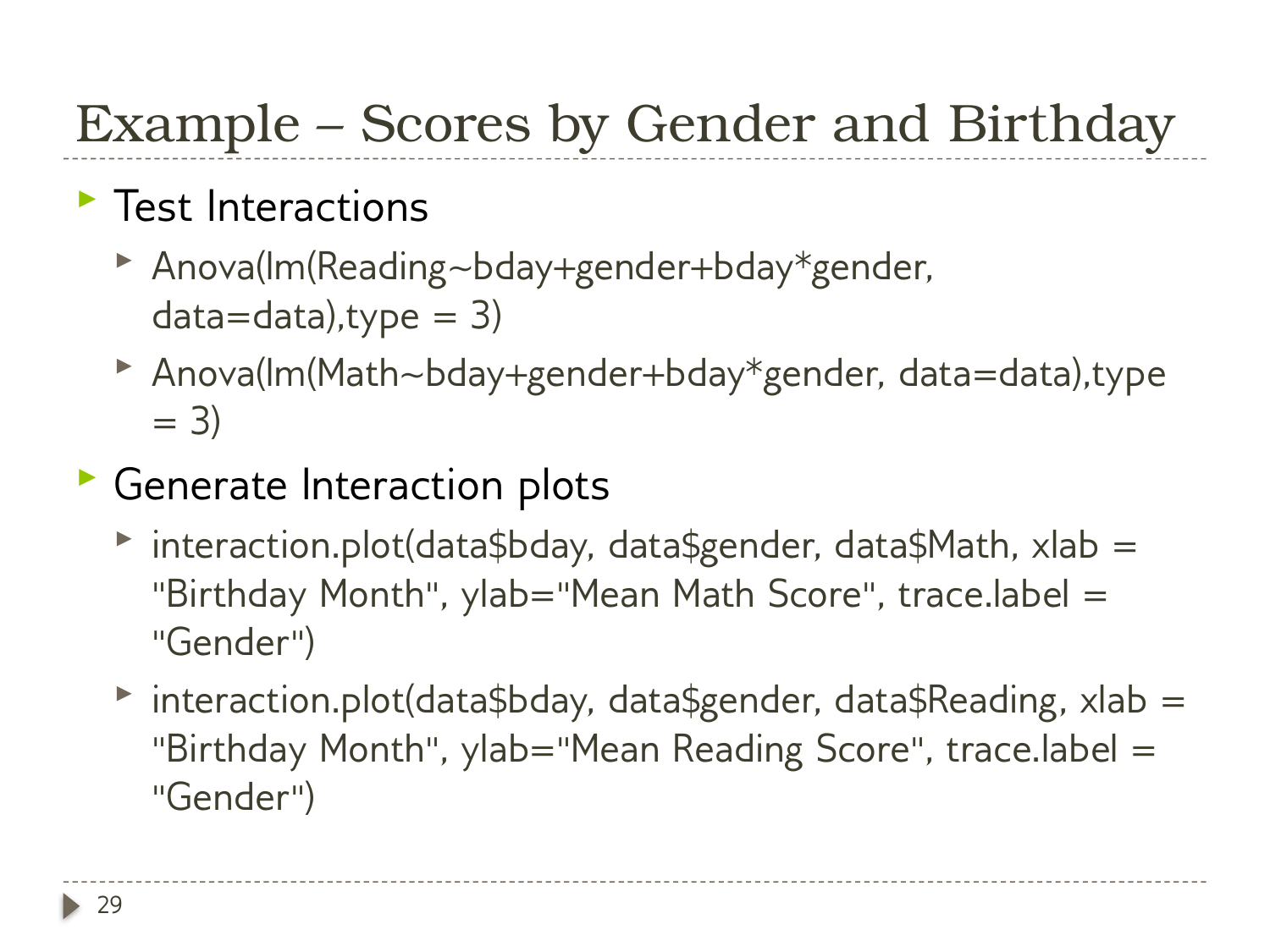

# Example – Scores by Gender and Birthday
Test Interactions
Anova(lm(Reading~bday+gender+bday*gender, data=data),type = 3)
Anova(lm(Math~bday+gender+bday*gender, data=data),type = 3)
Generate Interaction plots
interaction.plot(data$bday, data$gender, data$Math, xlab = "Birthday Month", ylab="Mean Math Score", trace.label = "Gender")
interaction.plot(data$bday, data$gender, data$Reading, xlab = "Birthday Month", ylab="Mean Reading Score", trace.label = "Gender")

29